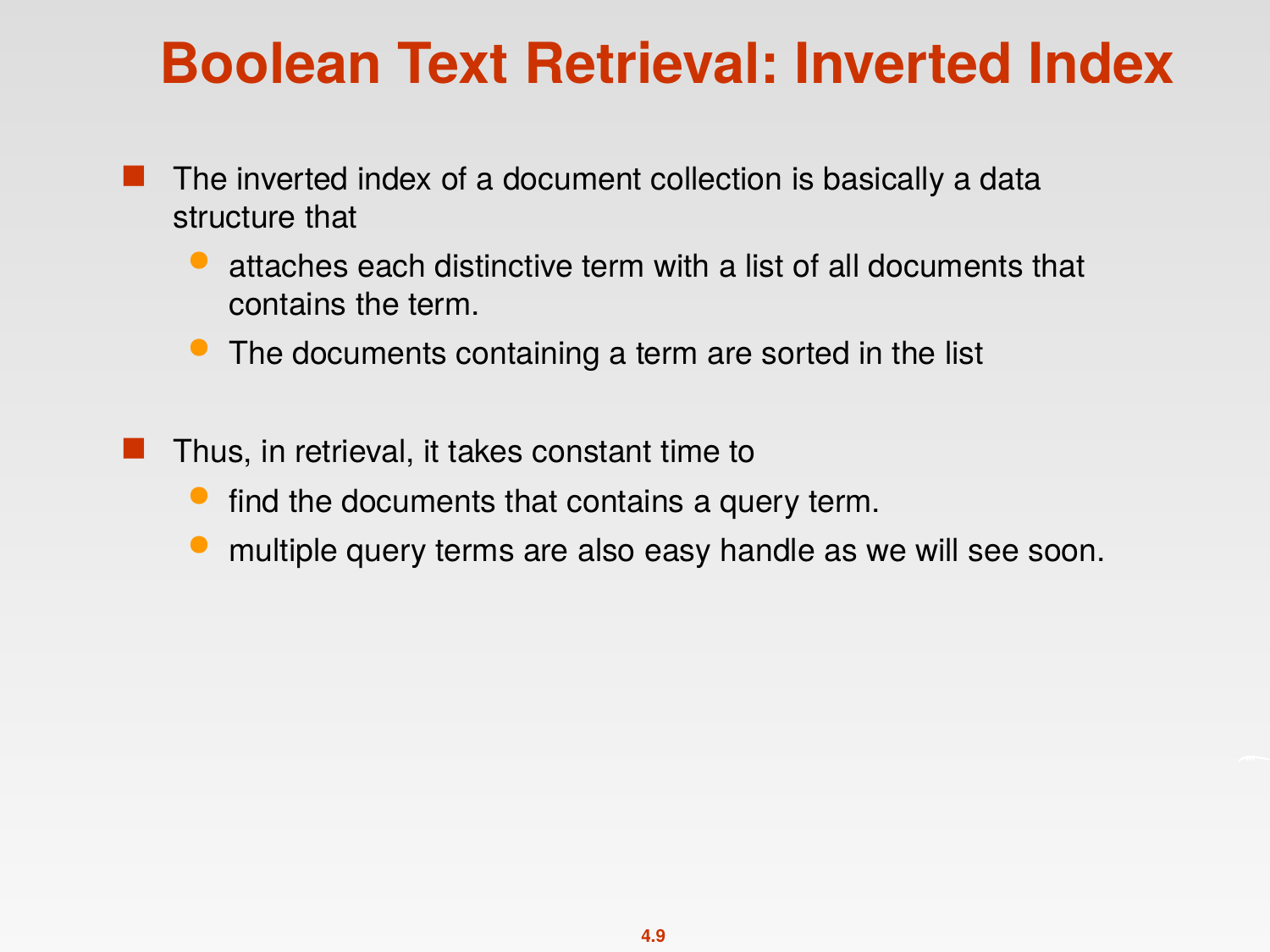

# Boolean Text Retrieval: Inverted Index
The inverted index of a document collection is basically a data structure that
attaches each distinctive term with a list of all documents that contains the term.
The documents containing a term are sorted in the list

Thus, in retrieval, it takes constant time to
find the documents that contains a query term.
multiple query terms are also easy handle as we will see soon.